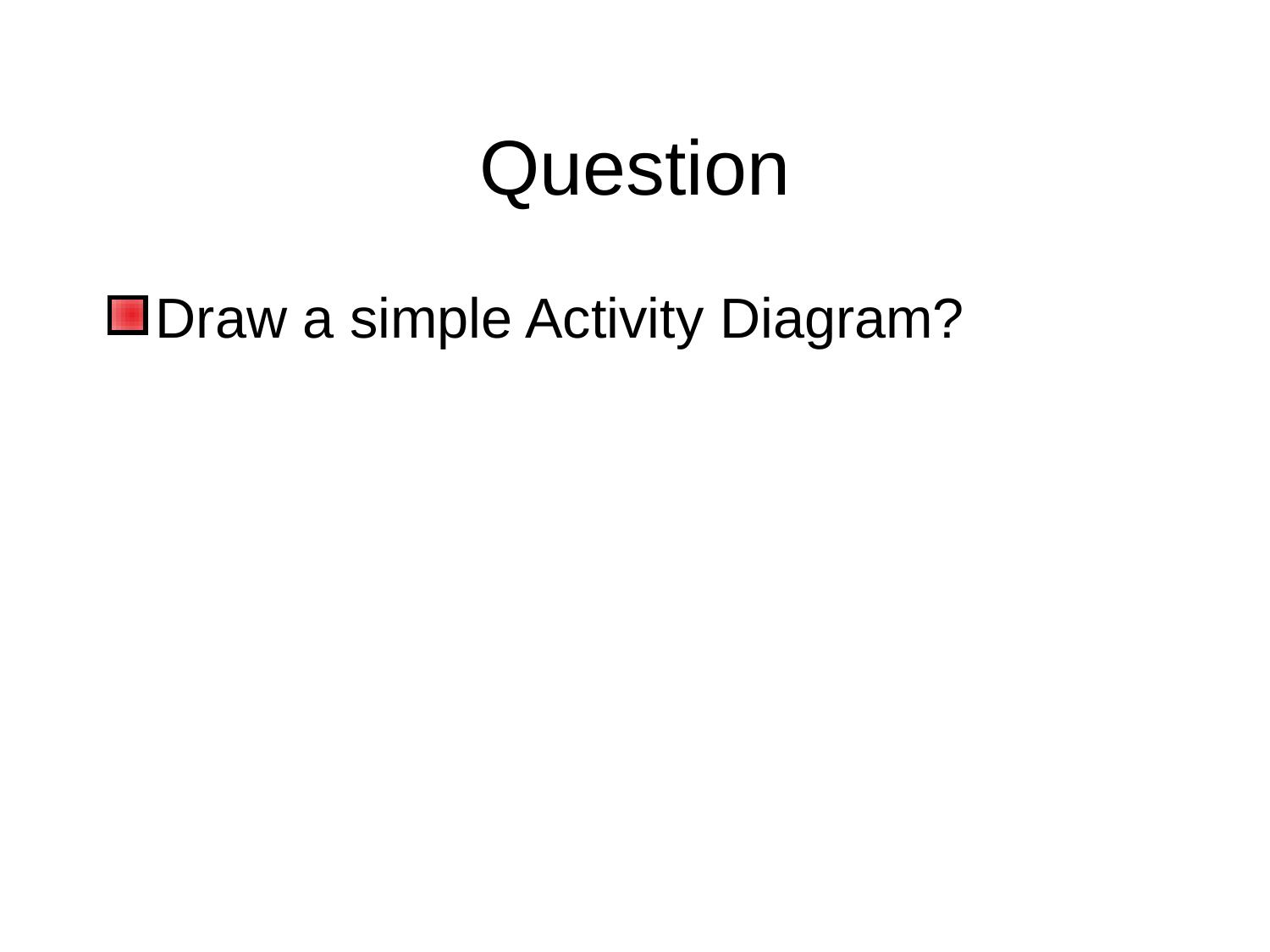

# Question
Draw a simple Activity Diagram?